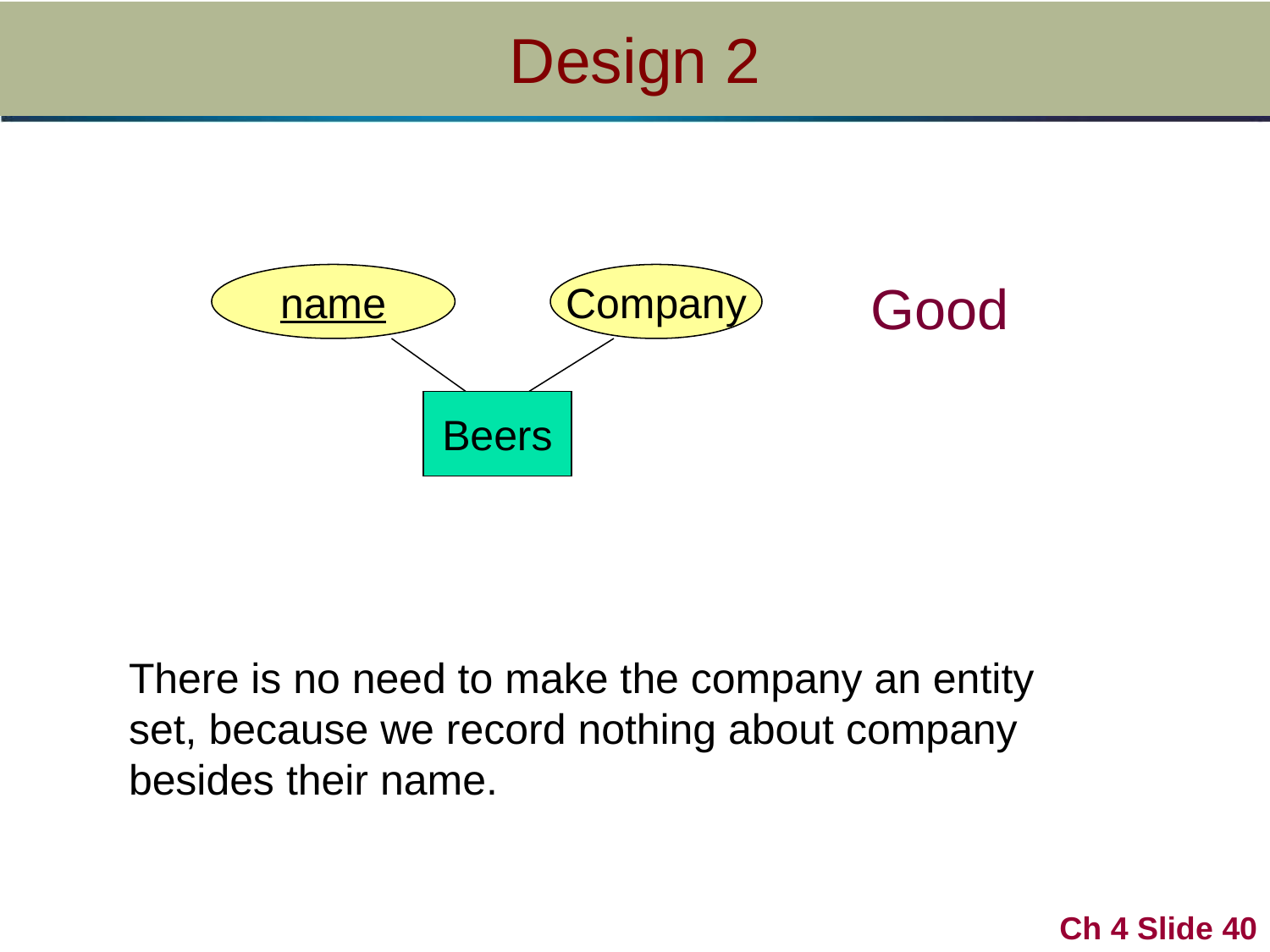

# Design 2
name
Company
Good

Beers
There is no need to make the company an entity set, because we record nothing about company besides their name.
40